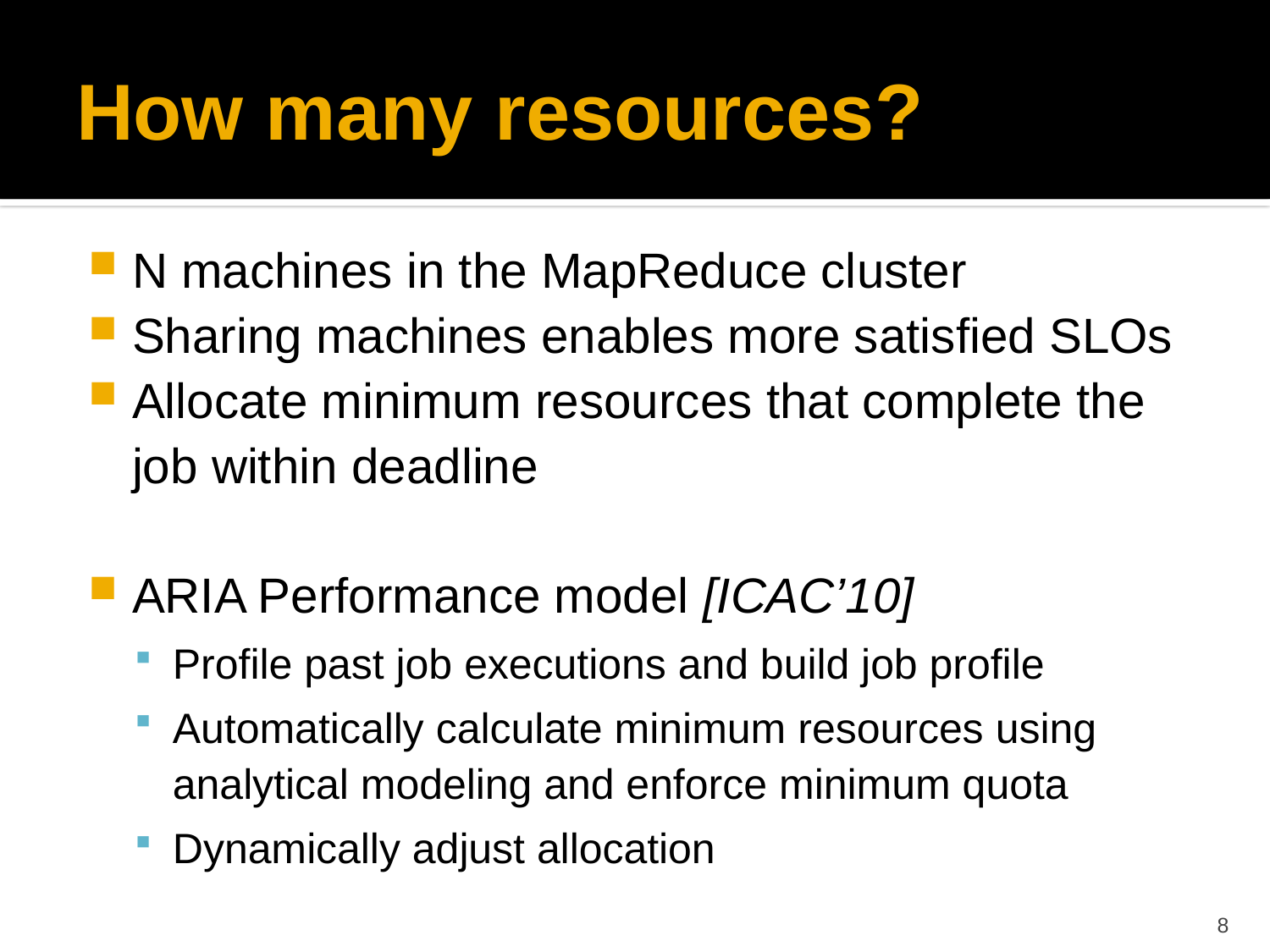

# How many resources?
N machines in the MapReduce cluster
Sharing machines enables more satisfied SLOs
Allocate minimum resources that complete the job within deadline

ARIA Performance model [ICAC’10]
Profile past job executions and build job profile
Automatically calculate minimum resources using analytical modeling and enforce minimum quota
Dynamically adjust allocation
8